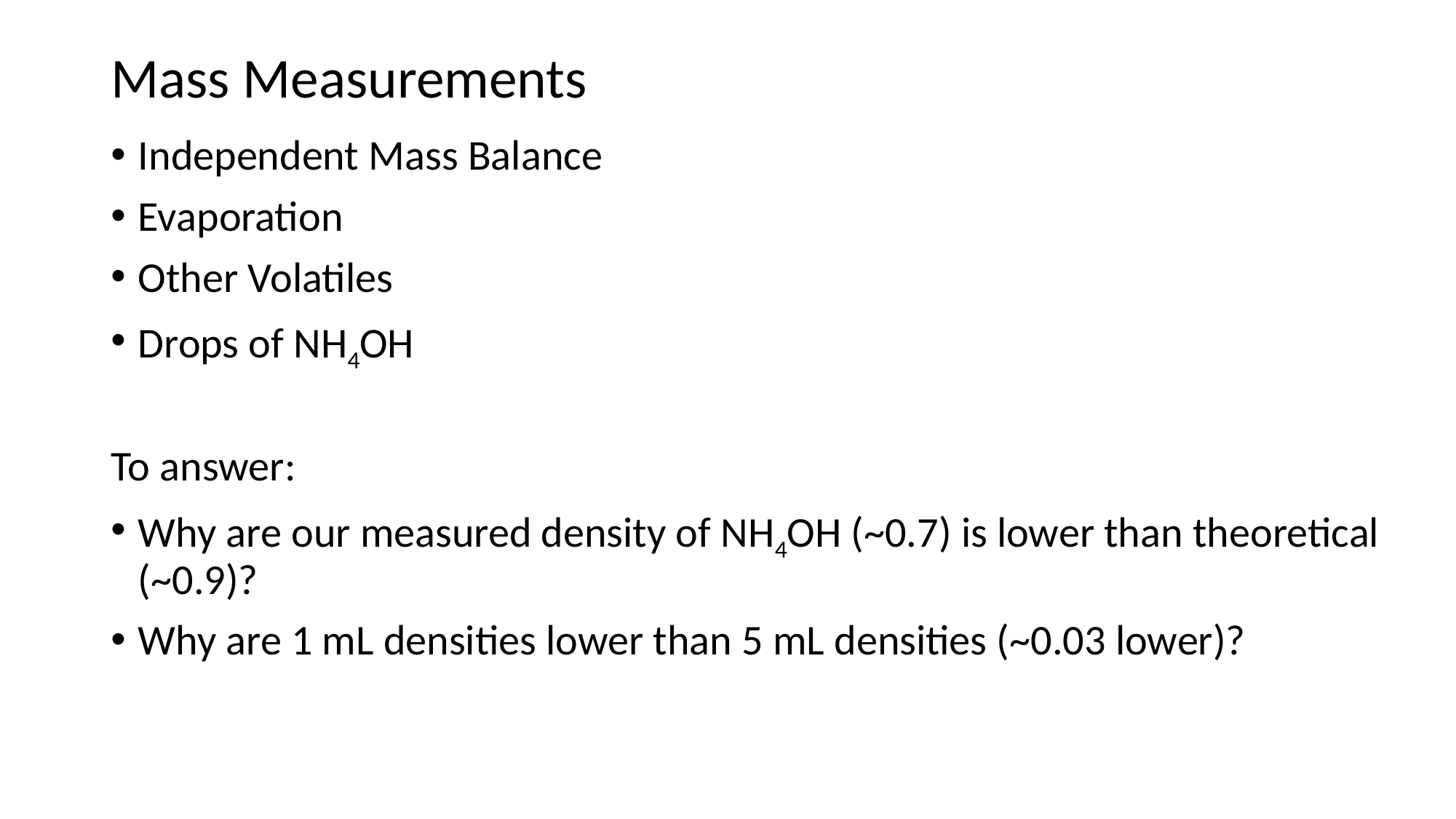

Mass Measurements
Independent Mass Balance
Evaporation
Other Volatiles
Drops of NH4OH

To answer:
Why are our measured density of NH4OH (~0.7) is lower than theoretical (~0.9)?
Why are 1 mL densities lower than 5 mL densities (~0.03 lower)?